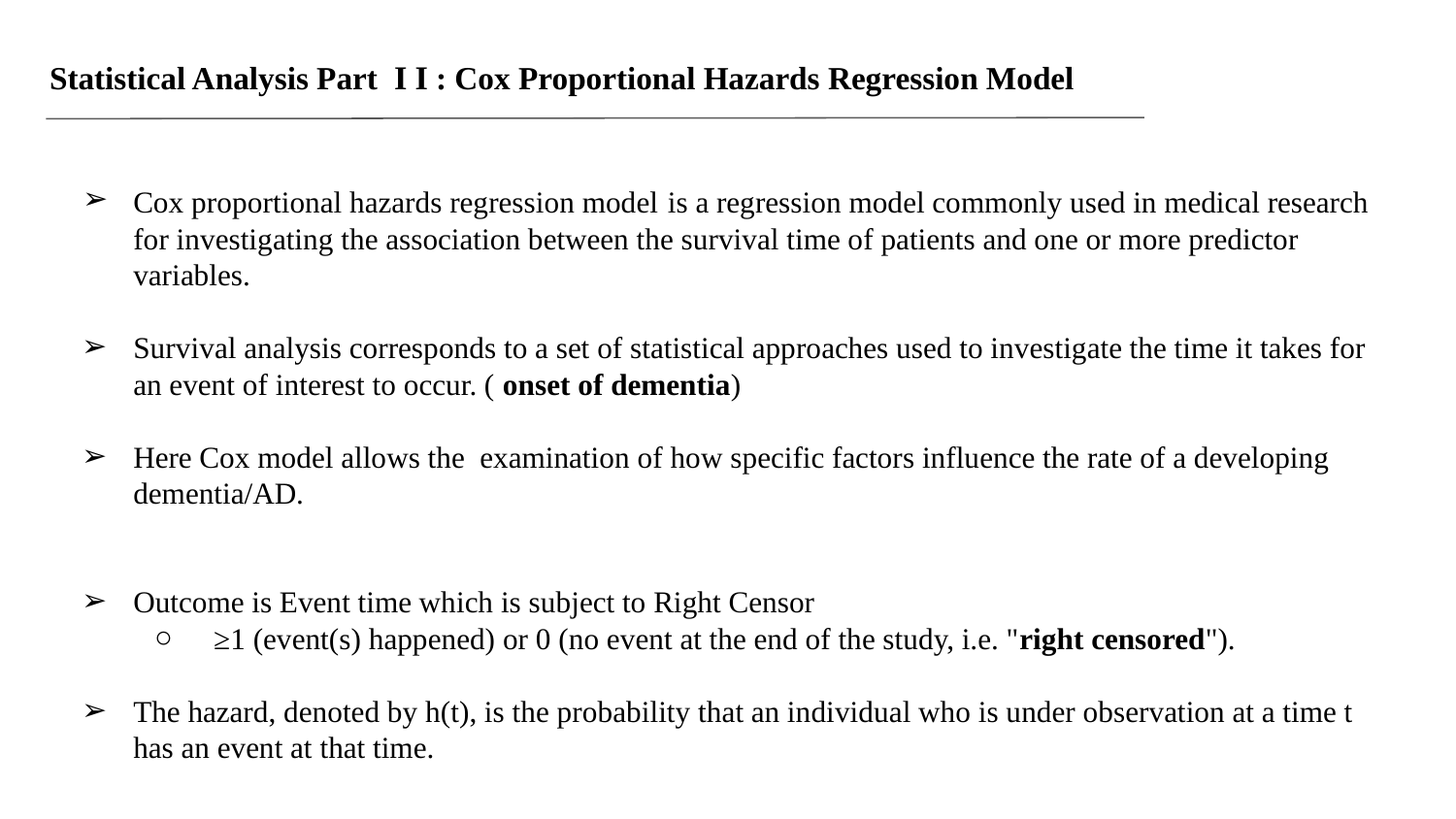

Statistical Analysis Part  I I : Cox Proportional Hazards Regression Model

Cox proportional hazards regression model is a regression model commonly used in medical research for investigating the association between the survival time of patients and one or more predictor variables.

Survival analysis corresponds to a set of statistical approaches used to investigate the time it takes for an event of interest to occur. ( onset of dementia)

Here Cox model allows the  examination of how specific factors influence the rate of a developing dementia/AD.

Outcome is Event time which is subject to Right Censor
 ≥1 (event(s) happened) or 0 (no event at the end of the study, i.e. "right censored").

The hazard, denoted by h(t), is the probability that an individual who is under observation at a time t has an event at that time.